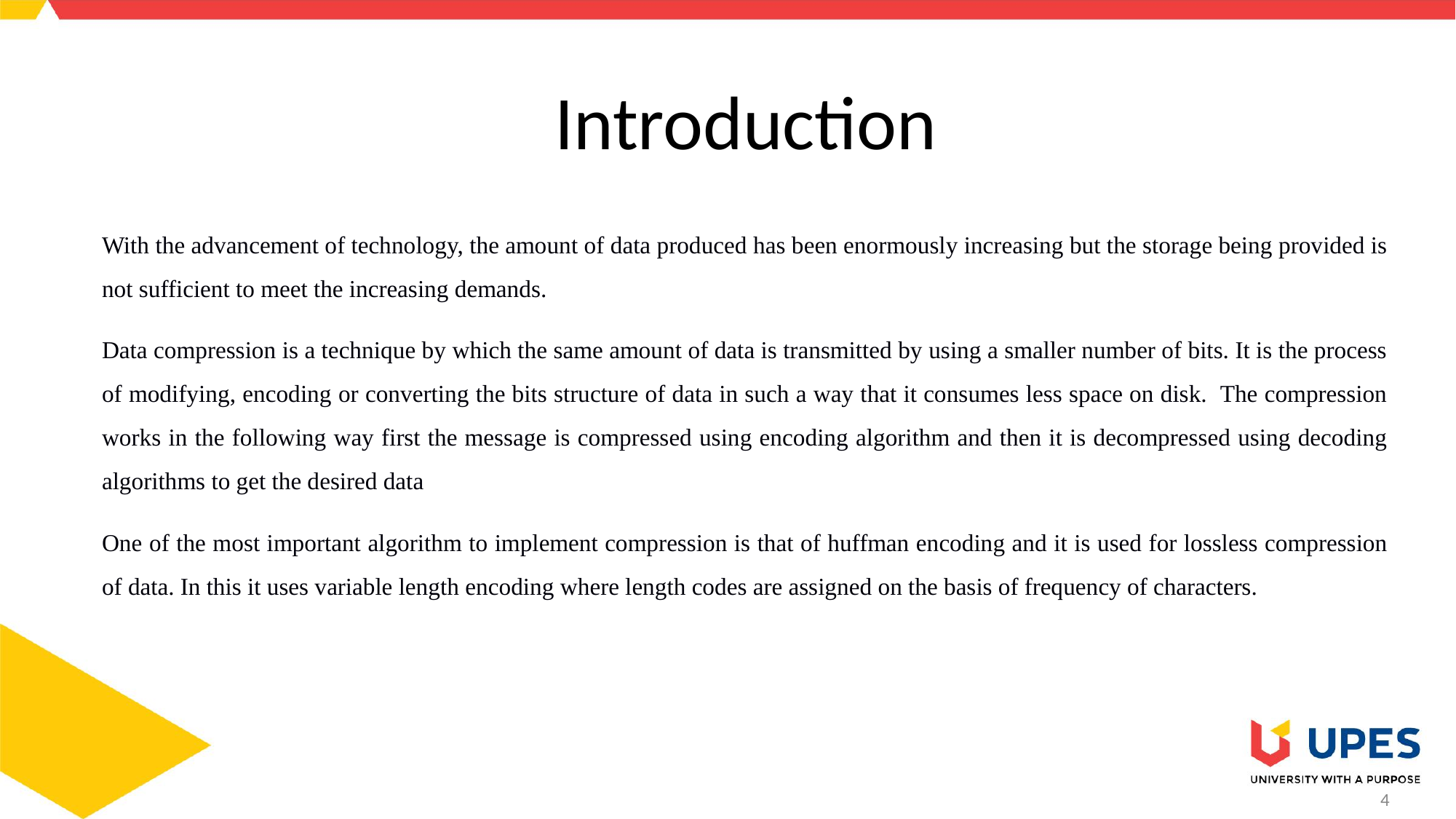

# Introduction
With the advancement of technology, the amount of data produced has been enormously increasing but the storage being provided is not sufficient to meet the increasing demands.
Data compression is a technique by which the same amount of data is transmitted by using a smaller number of bits. It is the process of modifying, encoding or converting the bits structure of data in such a way that it consumes less space on disk.  The compression works in the following way first the message is compressed using encoding algorithm and then it is decompressed using decoding algorithms to get the desired data
One of the most important algorithm to implement compression is that of huffman encoding and it is used for lossless compression of data. In this it uses variable length encoding where length codes are assigned on the basis of frequency of characters.